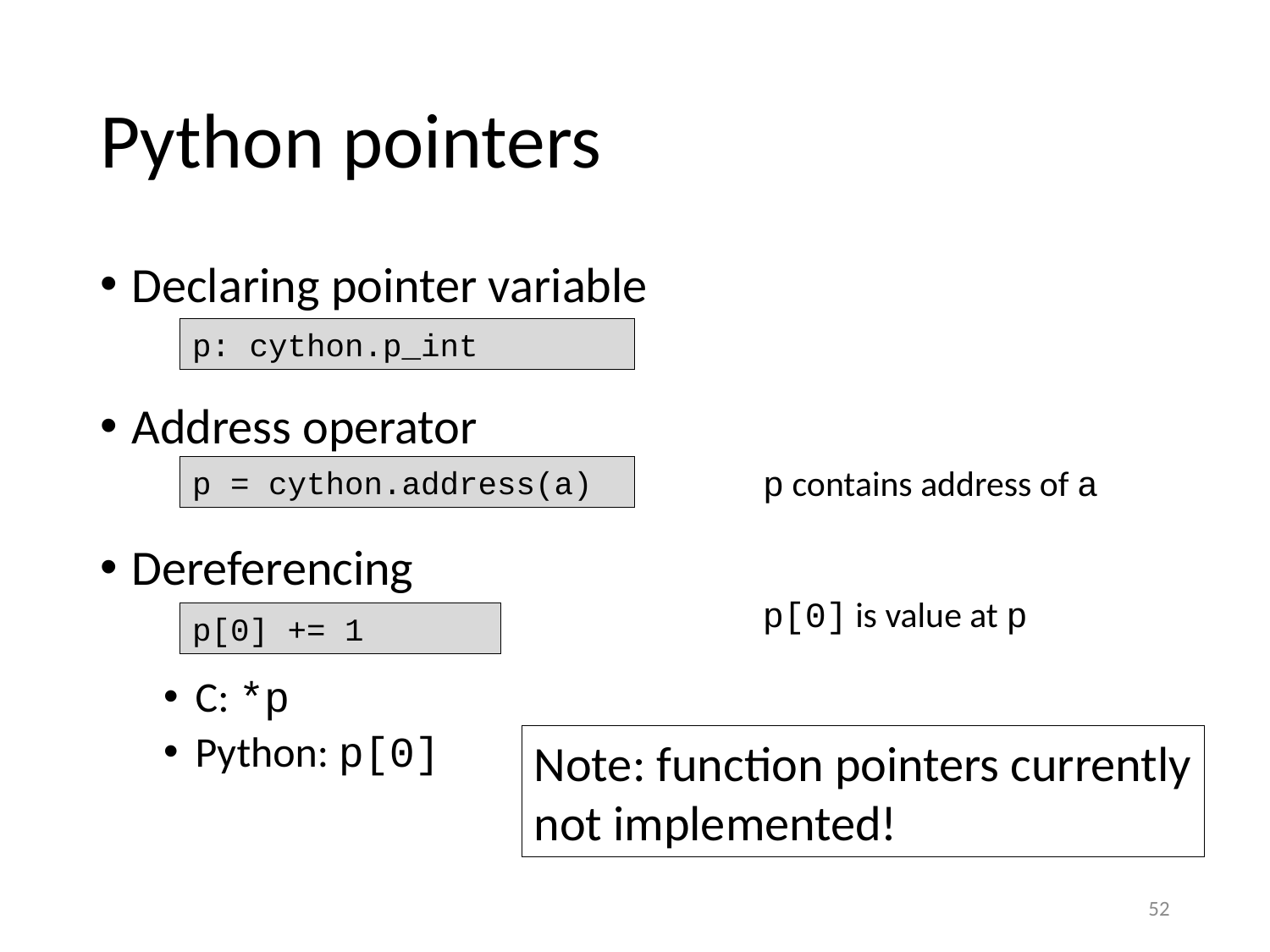

# Python pointers
Declaring pointer variable

Address operator

Dereferencing

C: *p
Python: p[0]
p: cython.p_int
p contains address of a
p = cython.address(a)
p[0] is value at p
p[0] += 1
Note: function pointers currently
not implemented!
52